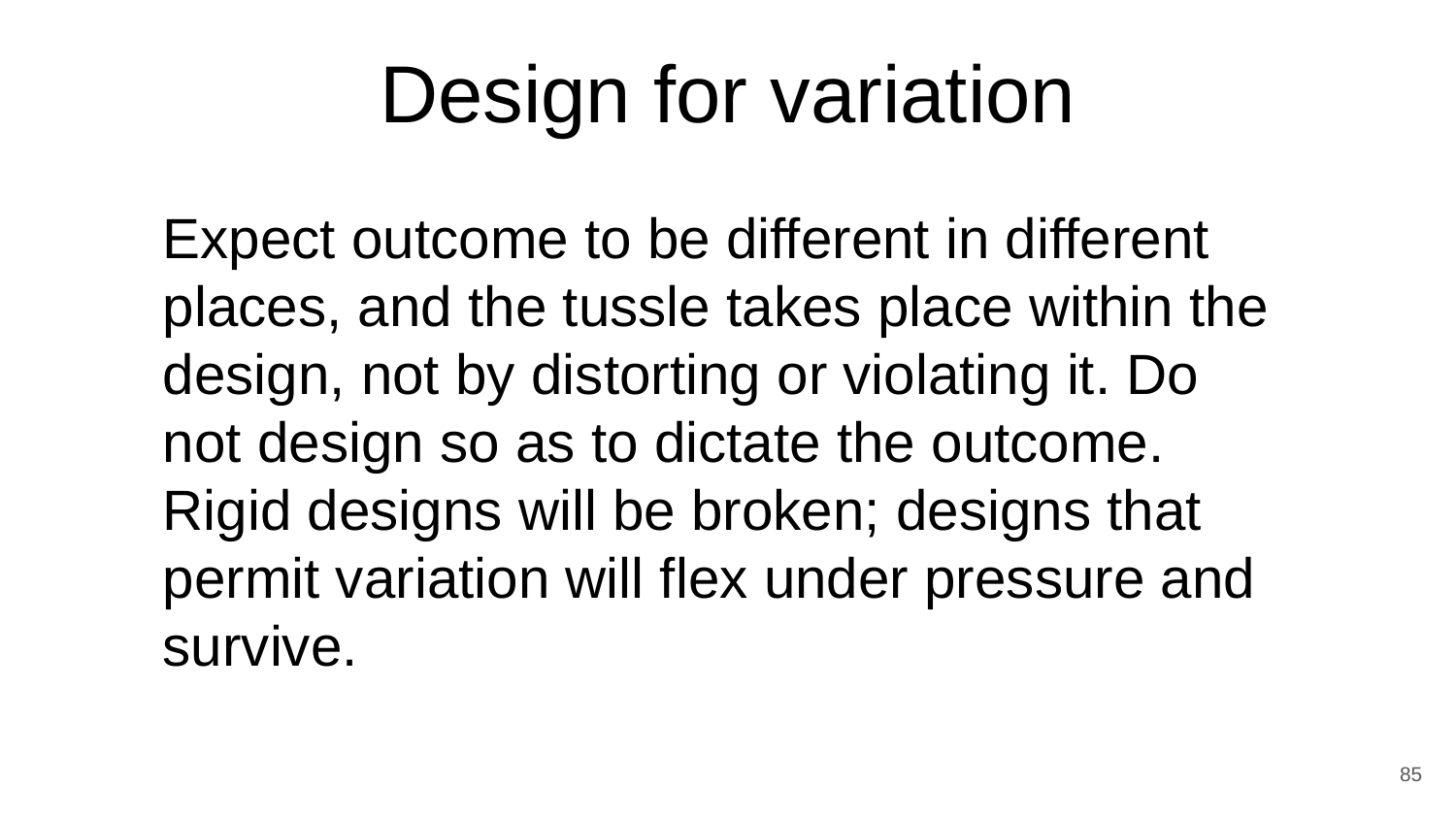

Design for variation
Expect outcome to be different in different places, and the tussle takes place within the design, not by distorting or violating it. Do not design so as to dictate the outcome. Rigid designs will be broken; designs that permit variation will flex under pressure and survive.
85